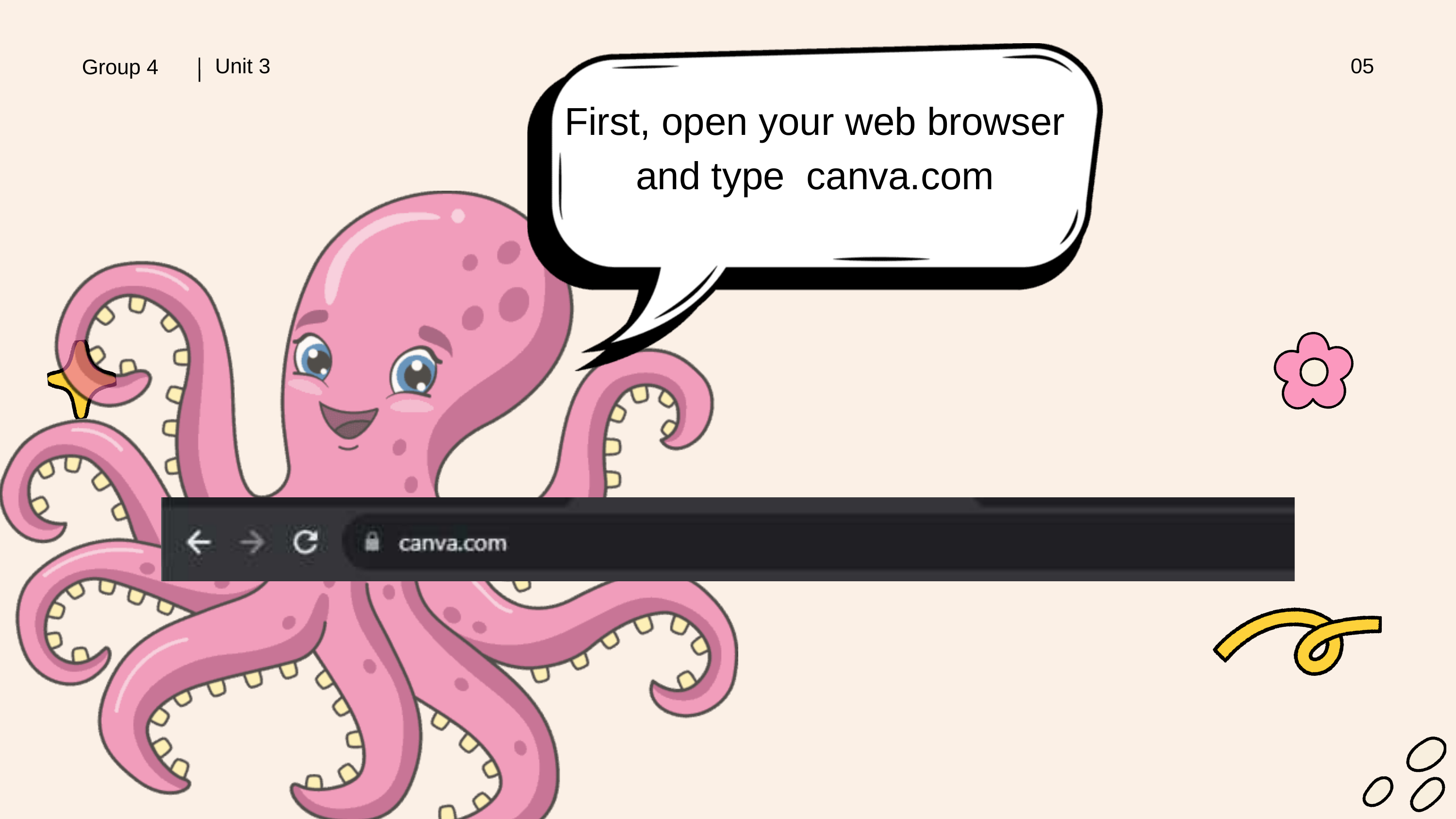

First, open your web browser and type  canva.com
Unit 3
05
Group 4